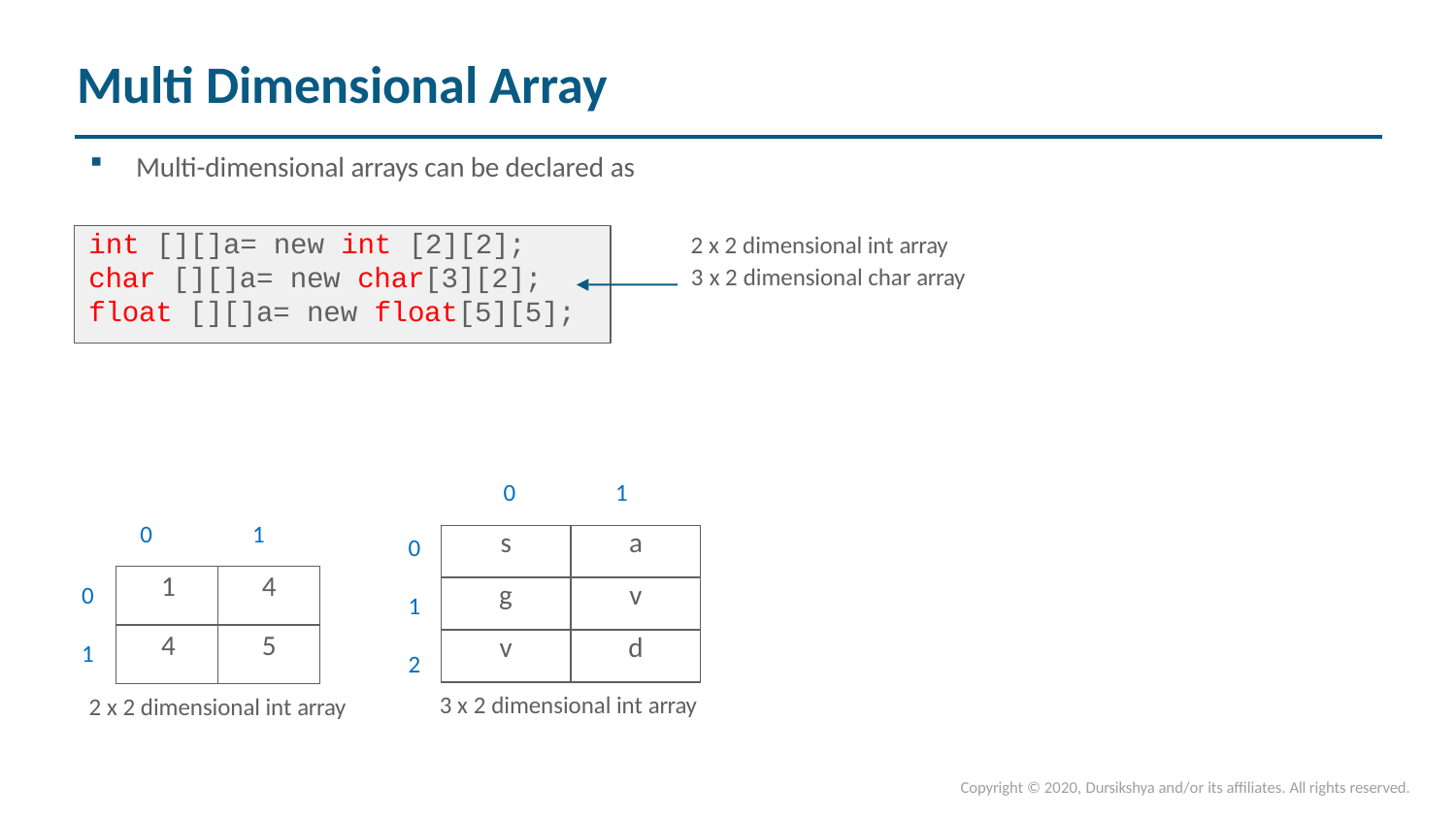

# Multi Dimensional Array

Multi-dimensional arrays can be declared as

int [][]a= new int [2][2];
char [][]a= new char[3][2];
float [][]a= new float[5][5];
x 2 dimensional int array
x 2 dimensional char array

0
1
0
1
| s | a |
| --- | --- |
| g | v |
| v | d |
0
| 1 | 4 |
| --- | --- |
| 4 | 5 |
0
1
1
2
3 x 2 dimensional int array
2 x 2 dimensional int array
Copyright © 2020, Dursikshya and/or its affiliates. All rights reserved.